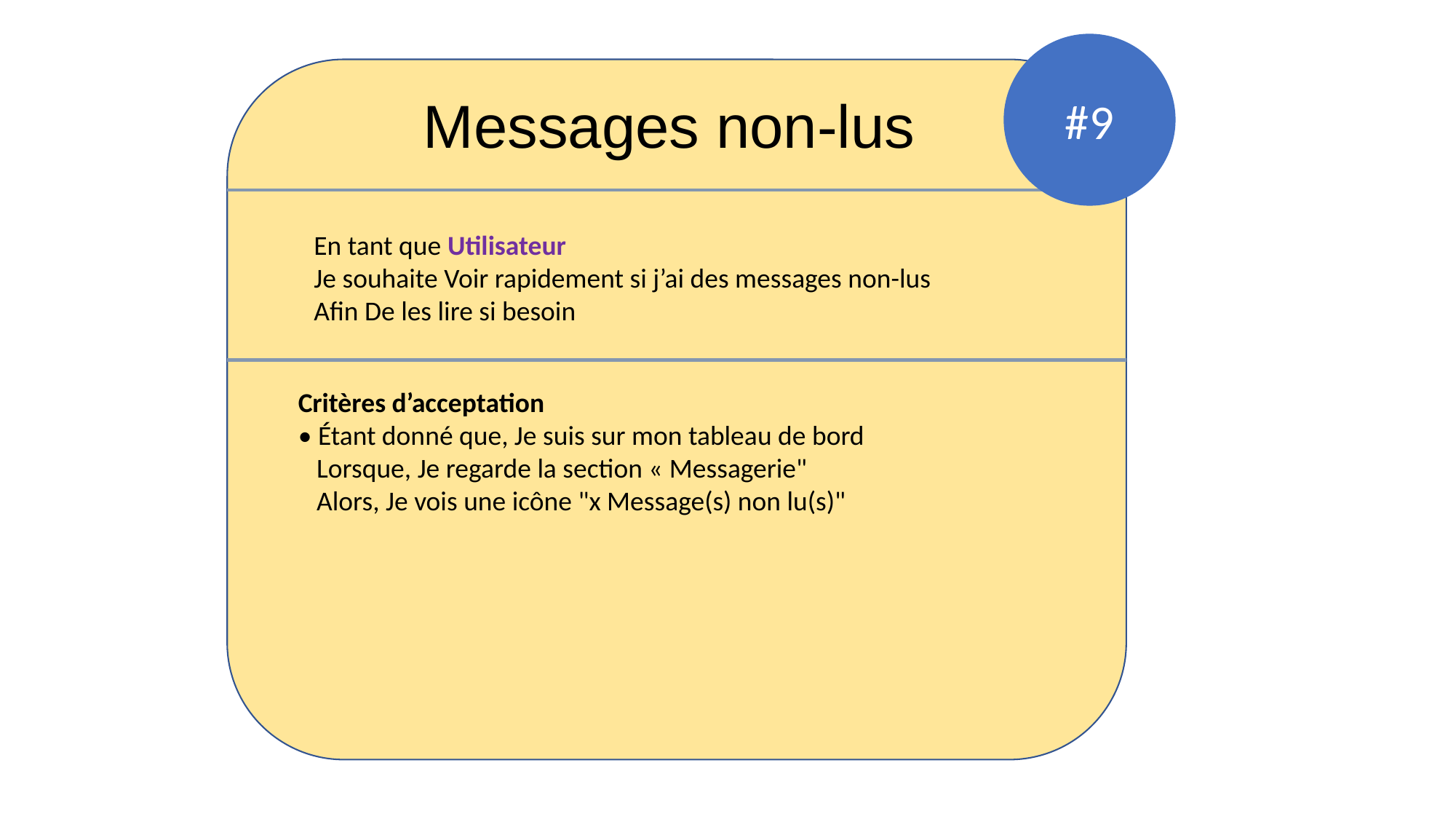

#9

Messages non-lus
En tant que Utilisateur
Je souhaite Voir rapidement si j’ai des messages non-lus
Afin De les lire si besoin
Critères d’acceptation
• Étant donné que, Je suis sur mon tableau de bord
   Lorsque, Je regarde la section « Messagerie"
   Alors, Je vois une icône "x Message(s) non lu(s)"